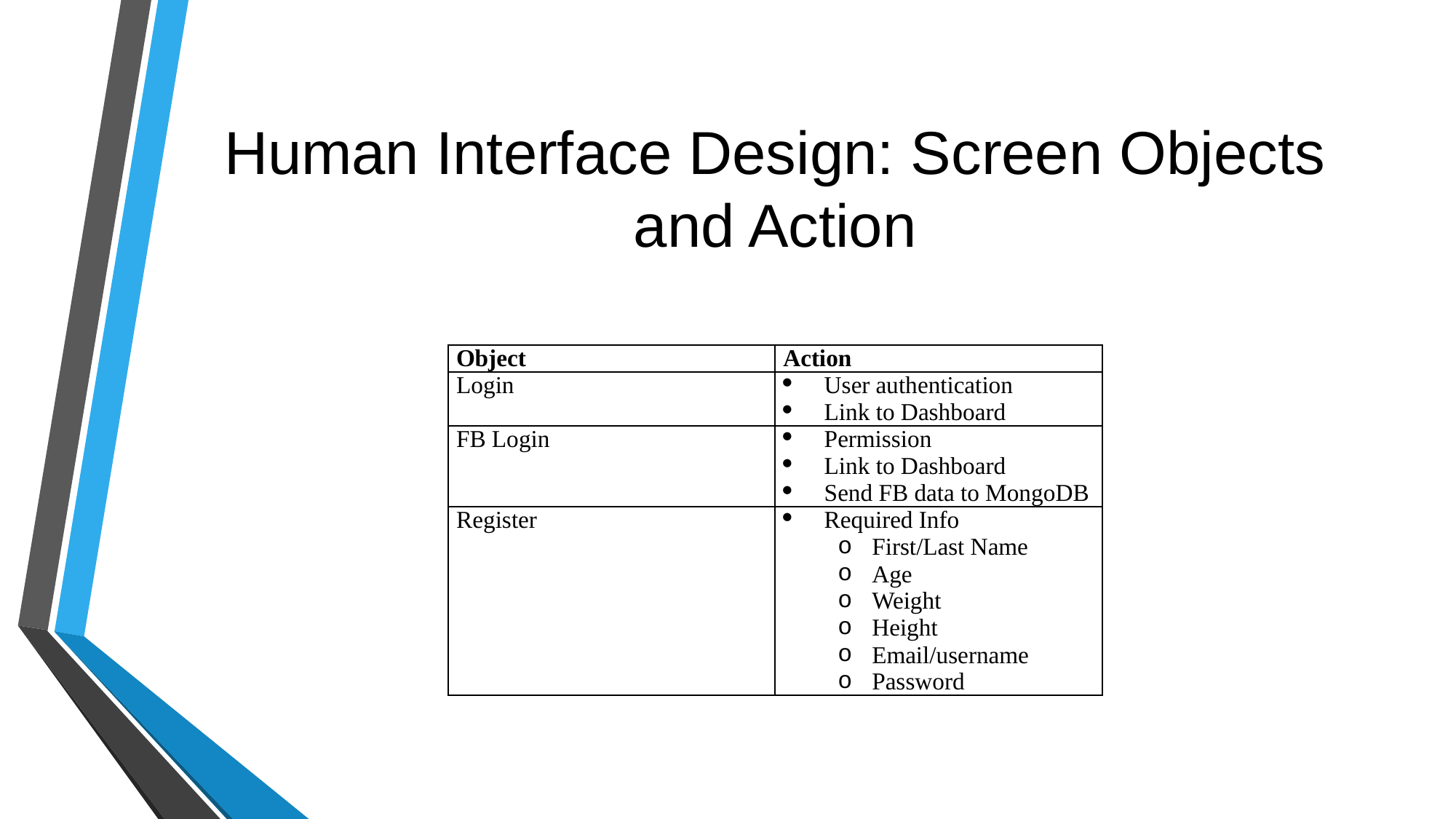

# Human Interface Design: Screen Objects and Action
| Object | Action |
| --- | --- |
| Login | User authentication Link to Dashboard |
| FB Login | Permission Link to Dashboard Send FB data to MongoDB |
| Register | Required Info First/Last Name Age Weight Height Email/username Password |